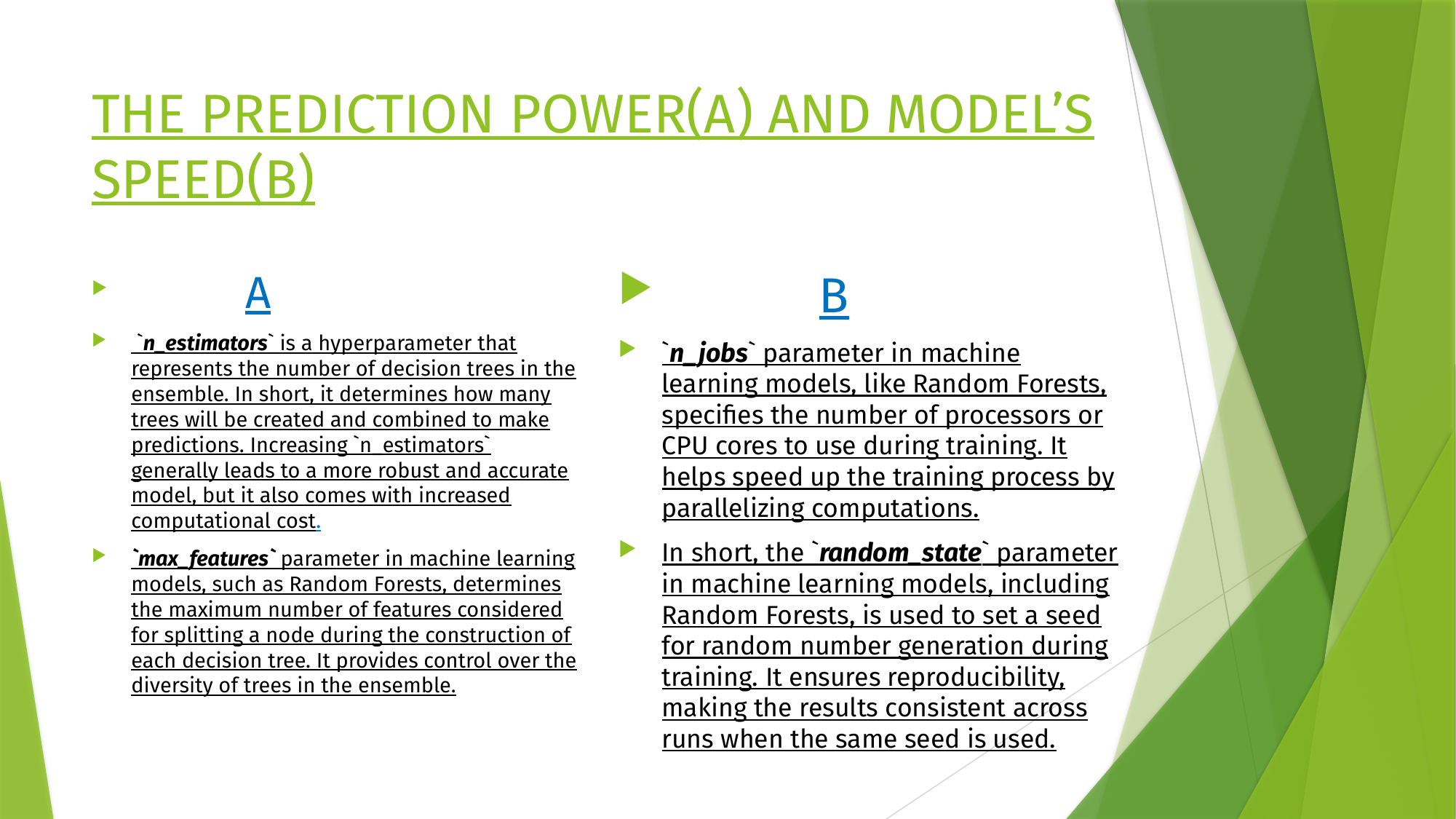

# THE PREDICTION POWER(A) AND MODEL’S SPEED(B)
                   A
 `n_estimators` is a hyperparameter that represents the number of decision trees in the ensemble. In short, it determines how many trees will be created and combined to make predictions. Increasing `n_estimators` generally leads to a more robust and accurate model, but it also comes with increased computational cost.
`max_features` parameter in machine learning models, such as Random Forests, determines the maximum number of features considered for splitting a node during the construction of each decision tree. It provides control over the diversity of trees in the ensemble.

            B
`n_jobs` parameter in machine learning models, like Random Forests, specifies the number of processors or CPU cores to use during training. It helps speed up the training process by parallelizing computations.
In short, the `random_state` parameter in machine learning models, including Random Forests, is used to set a seed for random number generation during training. It ensures reproducibility, making the results consistent across runs when the same seed is used.